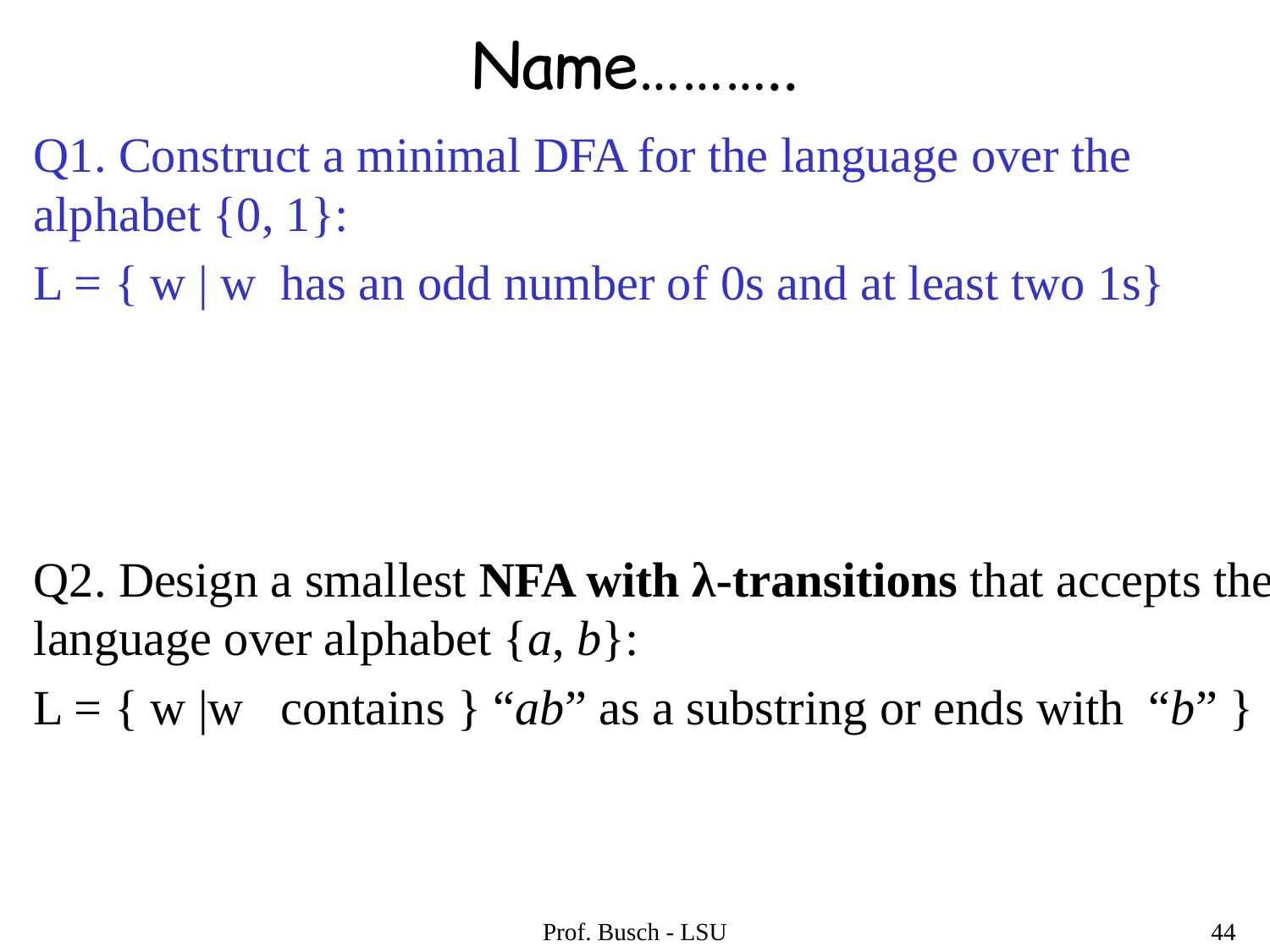

# Name………..
Q1. Construct a minimal DFA for the language over the alphabet {0, 1}:
L = { w | w  has an odd number of 0s and at least two 1s}

Q2. Design a smallest NFA with λ-transitions that accepts the language over alphabet {a, b}:
L = { w |w   contains } “ab” as a substring or ends with  “b” }

Prof. Busch - LSU
44